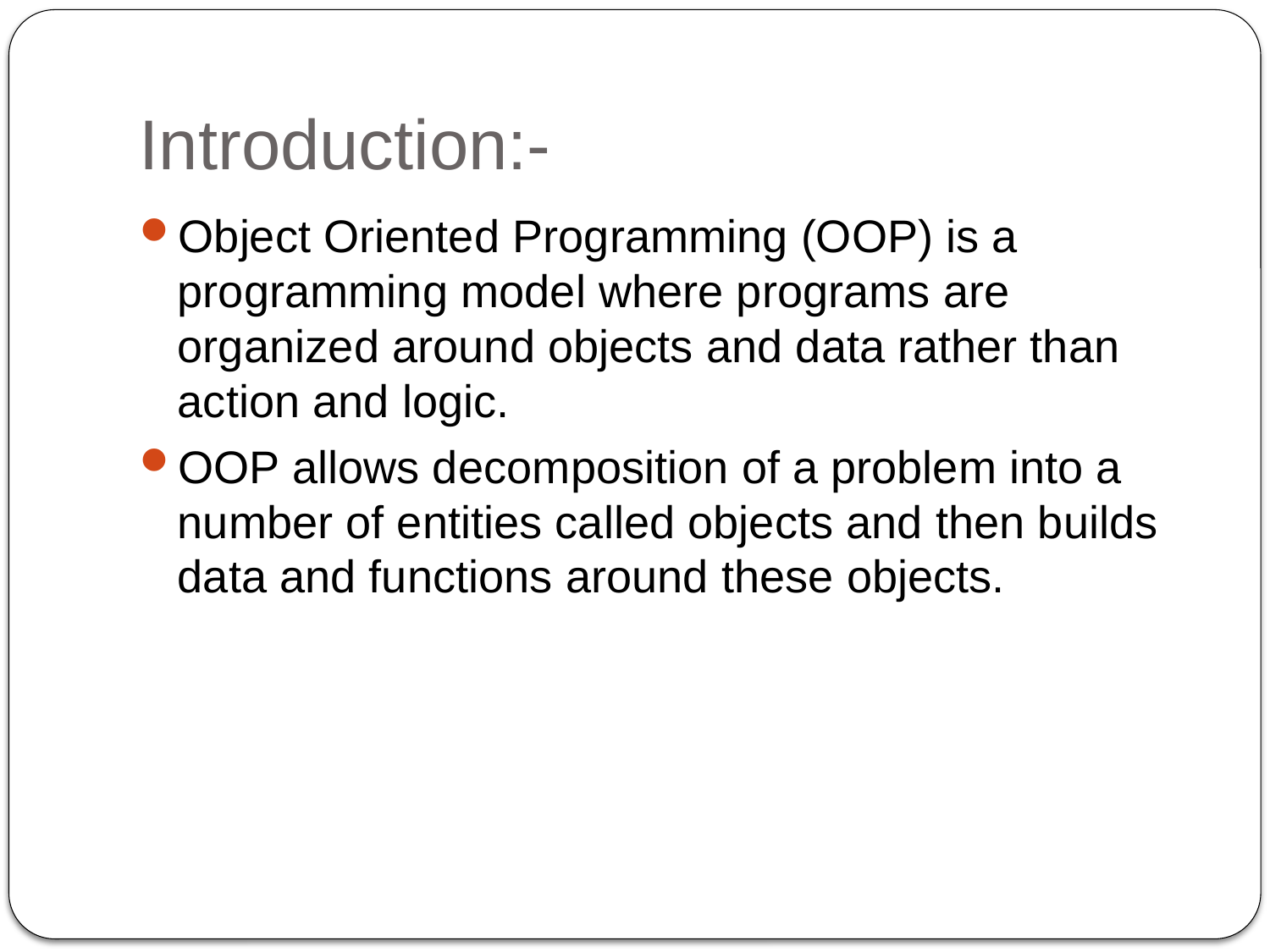

# Introduction:-
Object Oriented Programming (OOP) is a programming model where programs are organized around objects and data rather than action and logic.
OOP allows decomposition of a problem into a number of entities called objects and then builds data and functions around these objects.